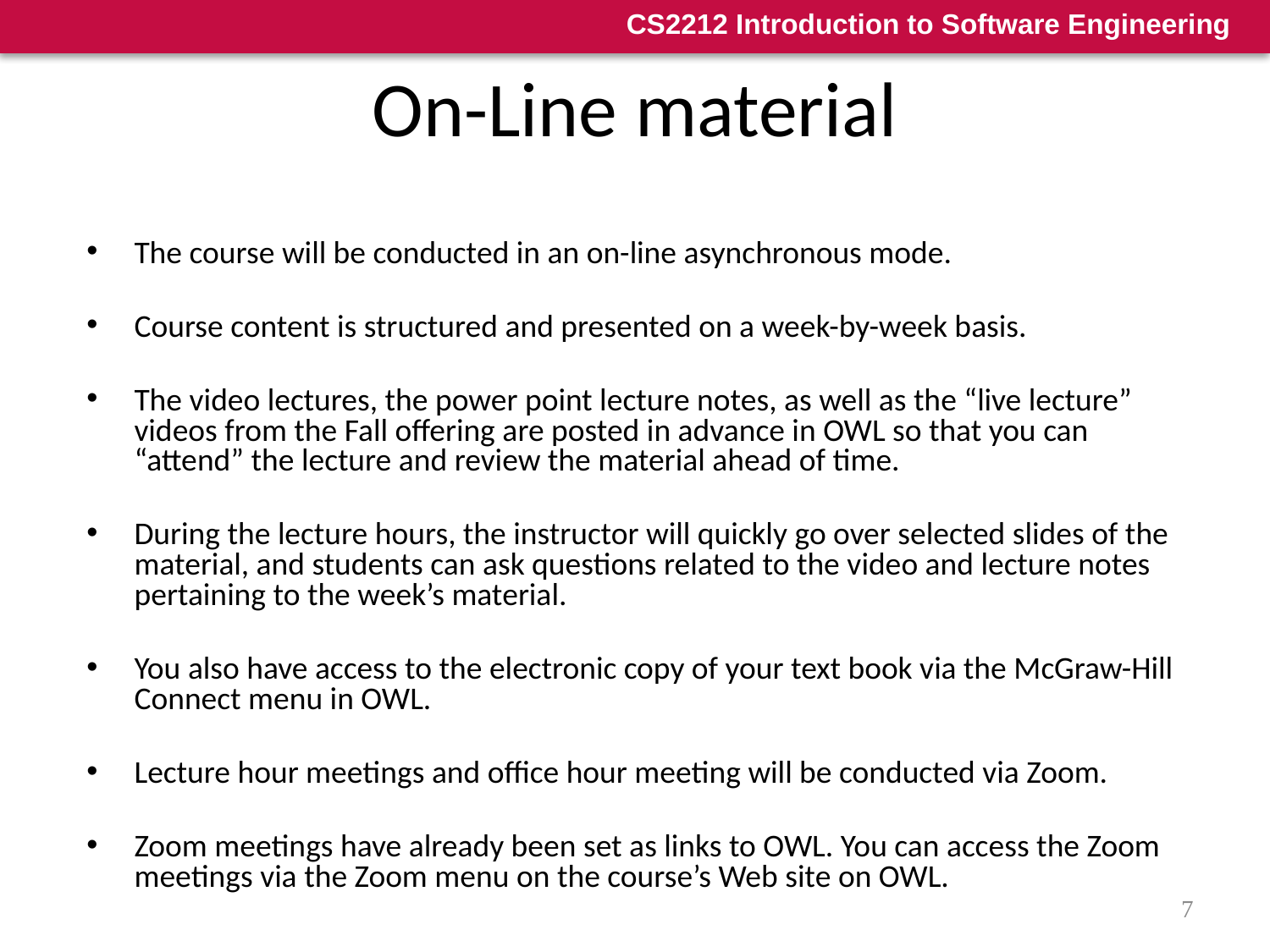

# On-Line material
The course will be conducted in an on-line asynchronous mode.

Course content is structured and presented on a week-by-week basis.

The video lectures, the power point lecture notes, as well as the “live lecture” videos from the Fall offering are posted in advance in OWL so that you can “attend” the lecture and review the material ahead of time.

During the lecture hours, the instructor will quickly go over selected slides of the material, and students can ask questions related to the video and lecture notes pertaining to the week’s material.

You also have access to the electronic copy of your text book via the McGraw-Hill Connect menu in OWL.

Lecture hour meetings and office hour meeting will be conducted via Zoom.

Zoom meetings have already been set as links to OWL. You can access the Zoom meetings via the Zoom menu on the course’s Web site on OWL.
7